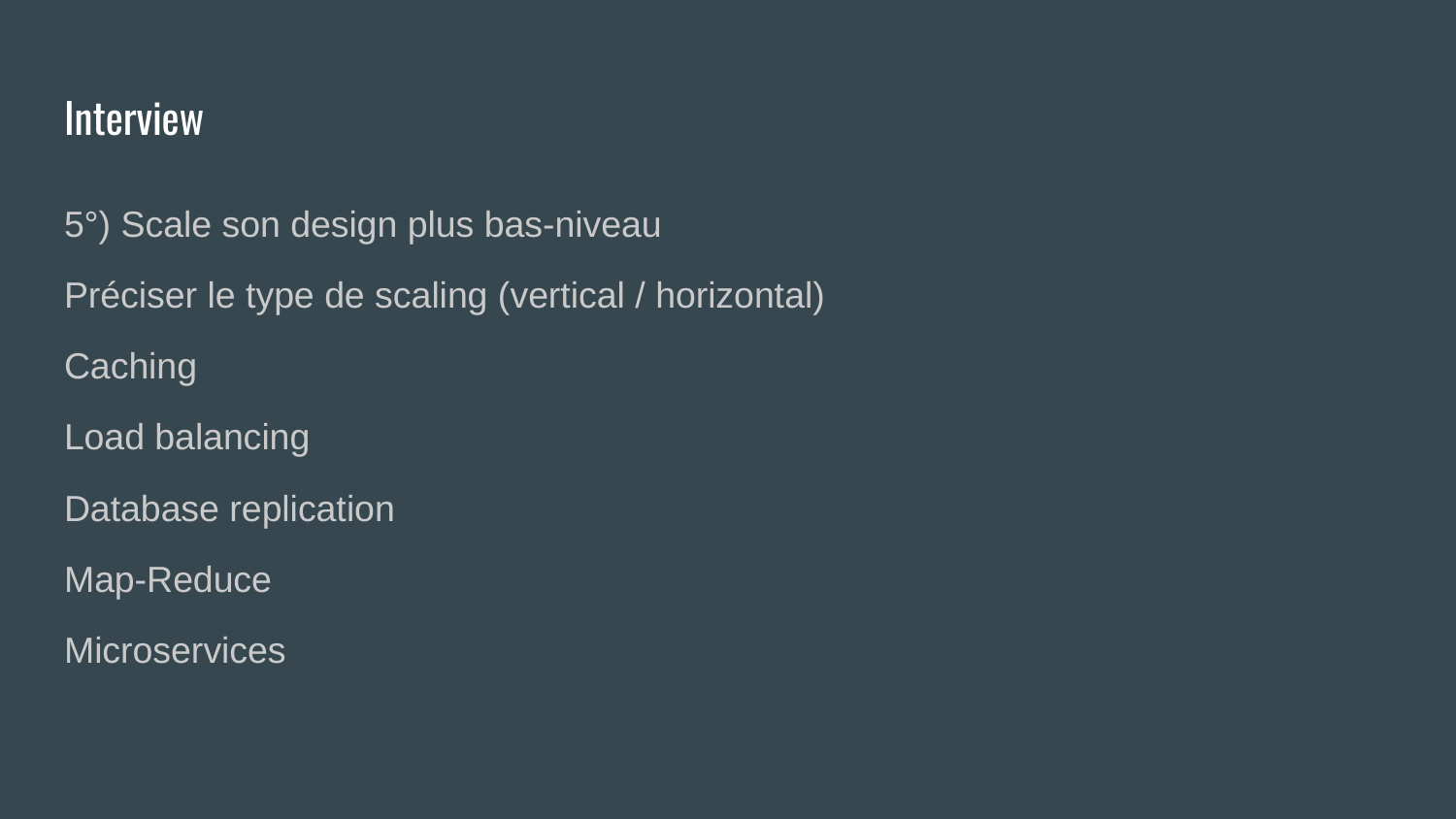

# Interview
5°) Scale son design plus bas-niveau
Préciser le type de scaling (vertical / horizontal)
Caching
Load balancing
Database replication
Map-Reduce
Microservices